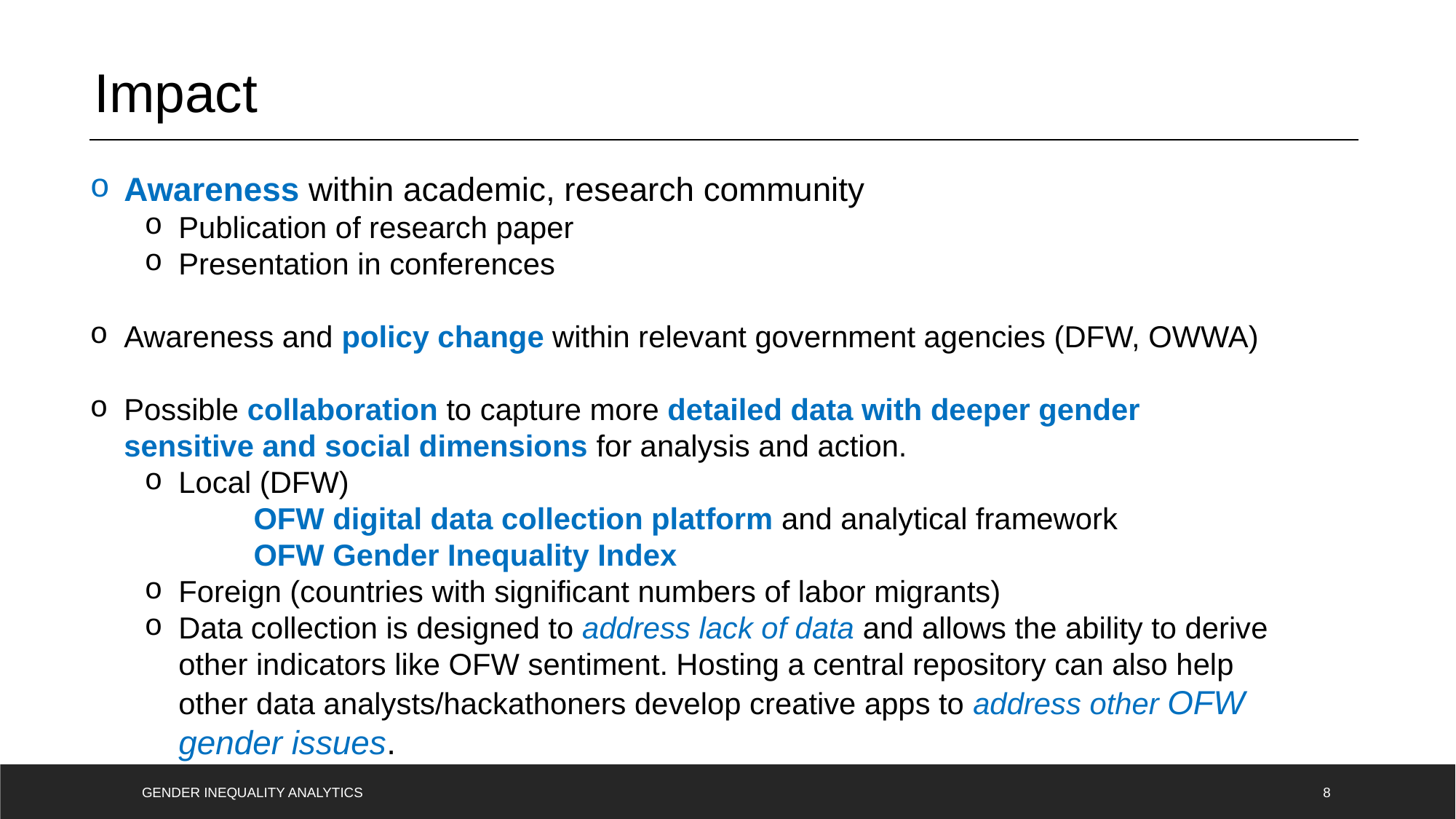

Impact
Awareness within academic, research community
Publication of research paper
Presentation in conferences

Awareness and policy change within relevant government agencies (DFW, OWWA)

Possible collaboration to capture more detailed data with deeper gender sensitive and social dimensions for analysis and action.
Local (DFW)
	OFW digital data collection platform and analytical framework
	OFW Gender Inequality Index
Foreign (countries with significant numbers of labor migrants)
Data collection is designed to address lack of data and allows the ability to derive other indicators like OFW sentiment. Hosting a central repository can also help other data analysts/hackathoners develop creative apps to address other OFW gender issues.

Gender Inequality Analytics
8